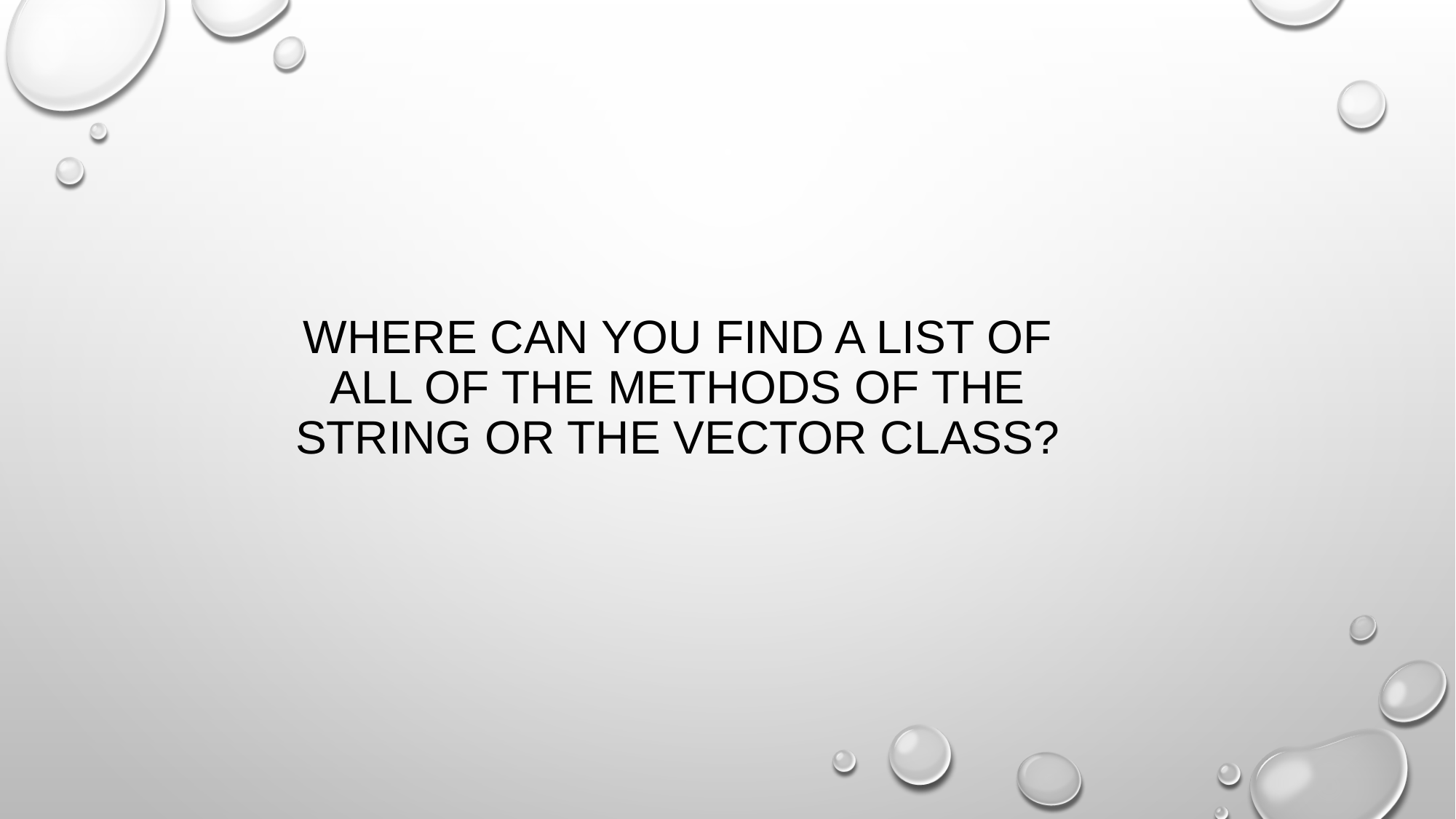

# Where can you find a list of all of the methods of the string or the vector class?